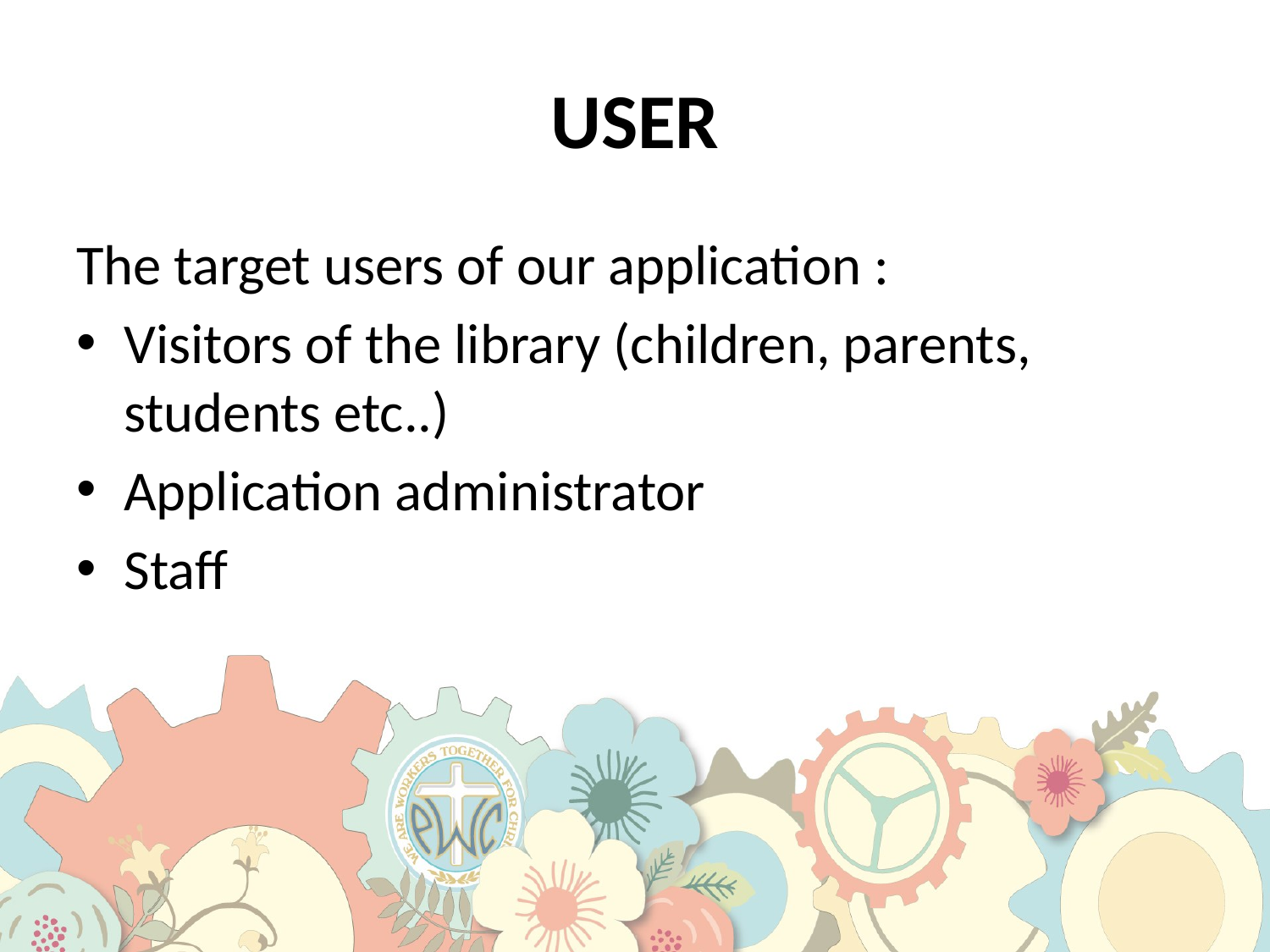

# USER
The target users of our application :
Visitors of the library (children, parents, students etc..)
Application administrator
Staff